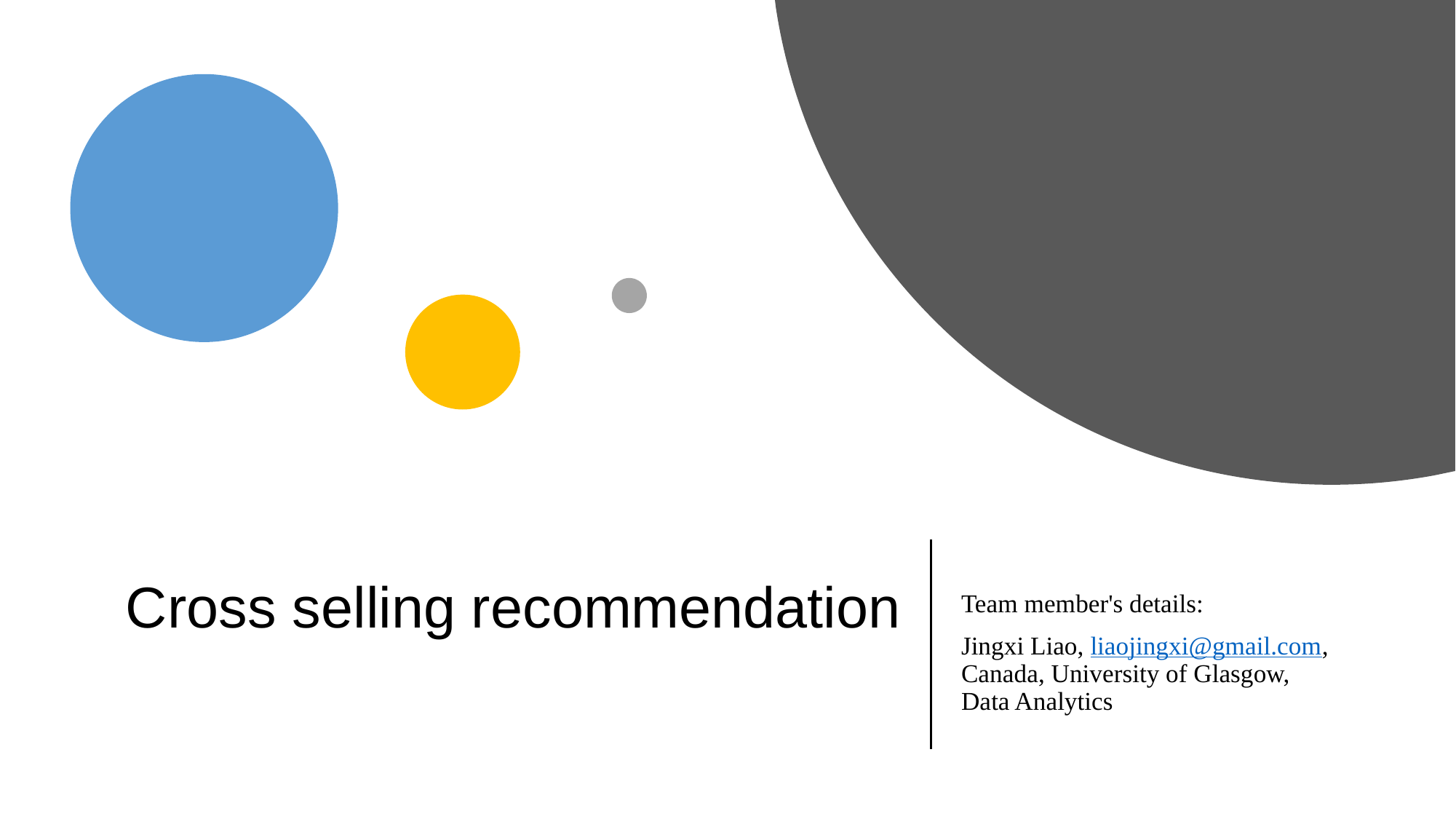

# Cross selling recommendation

Team member's details:
Jingxi Liao, liaojingxi@gmail.com, Canada, University of Glasgow, Data Analytics